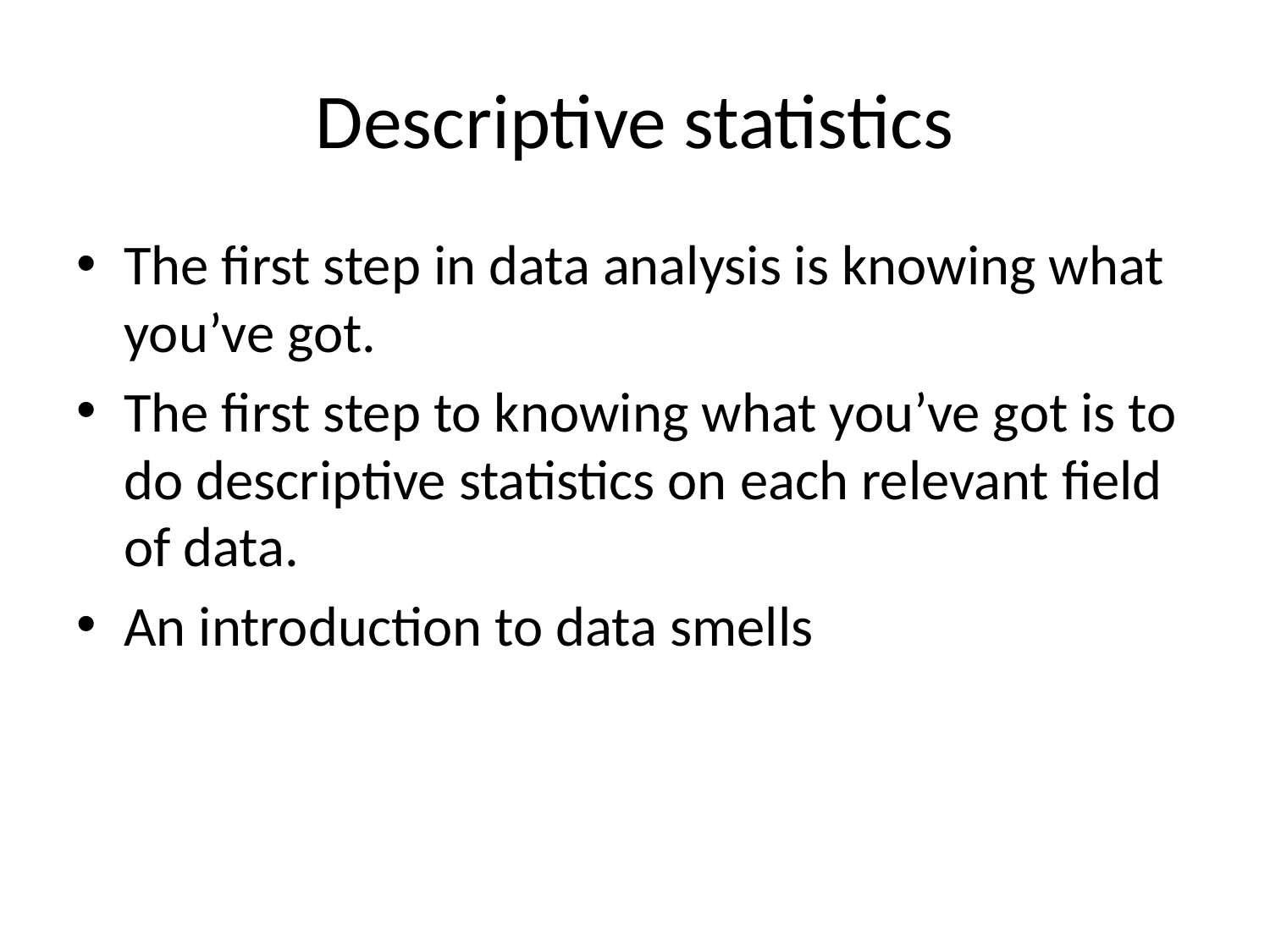

# Descriptive statistics
The first step in data analysis is knowing what you’ve got.
The first step to knowing what you’ve got is to do descriptive statistics on each relevant field of data.
An introduction to data smells